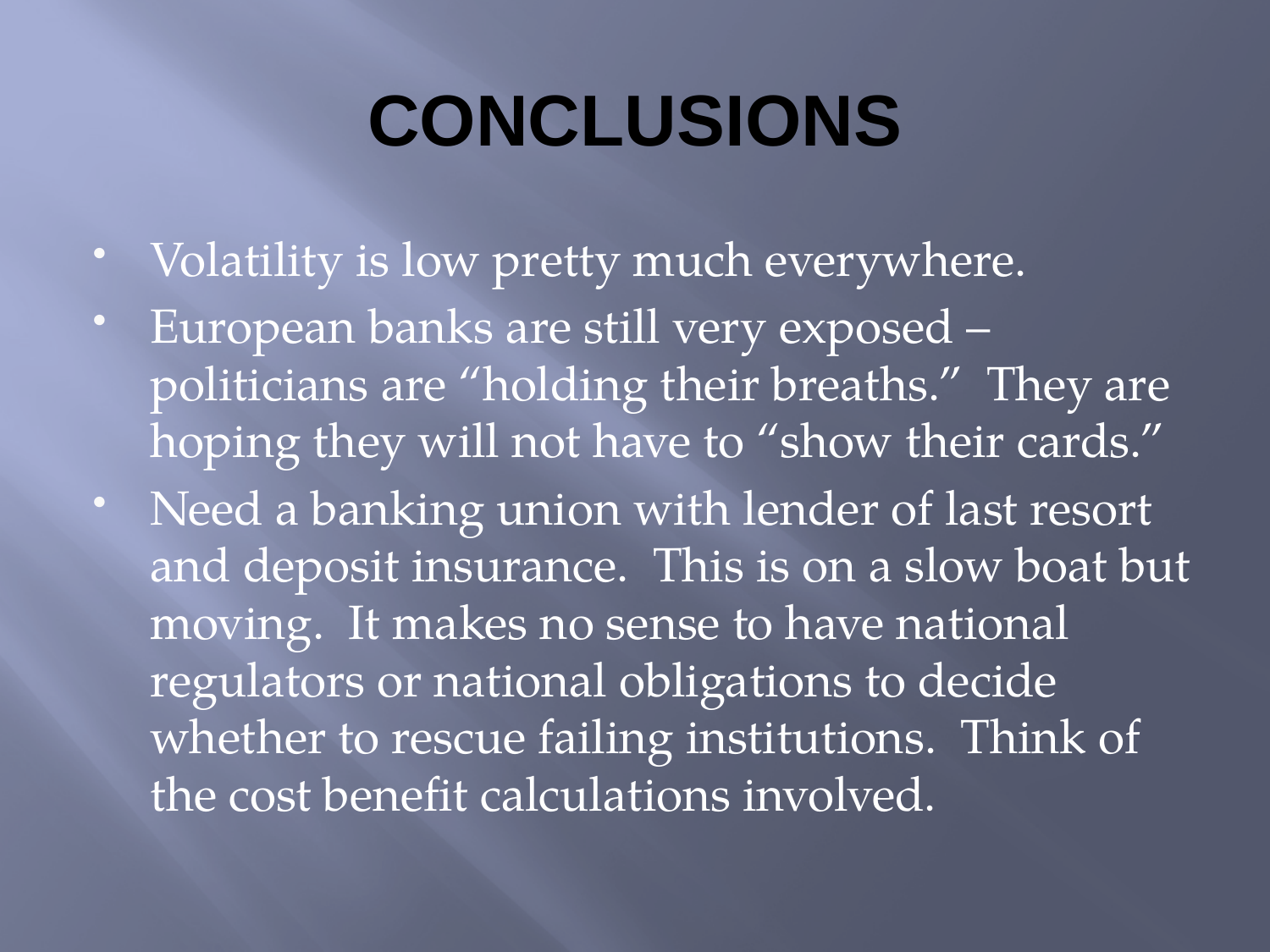

# CONCLUSIONS
Volatility is low pretty much everywhere.
European banks are still very exposed – politicians are “holding their breaths.”  They are hoping they will not have to “show their cards.”
Need a banking union with lender of last resort and deposit insurance.  This is on a slow boat but moving.  It makes no sense to have national regulators or national obligations to decide whether to rescue failing institutions.  Think of the cost benefit calculations involved.